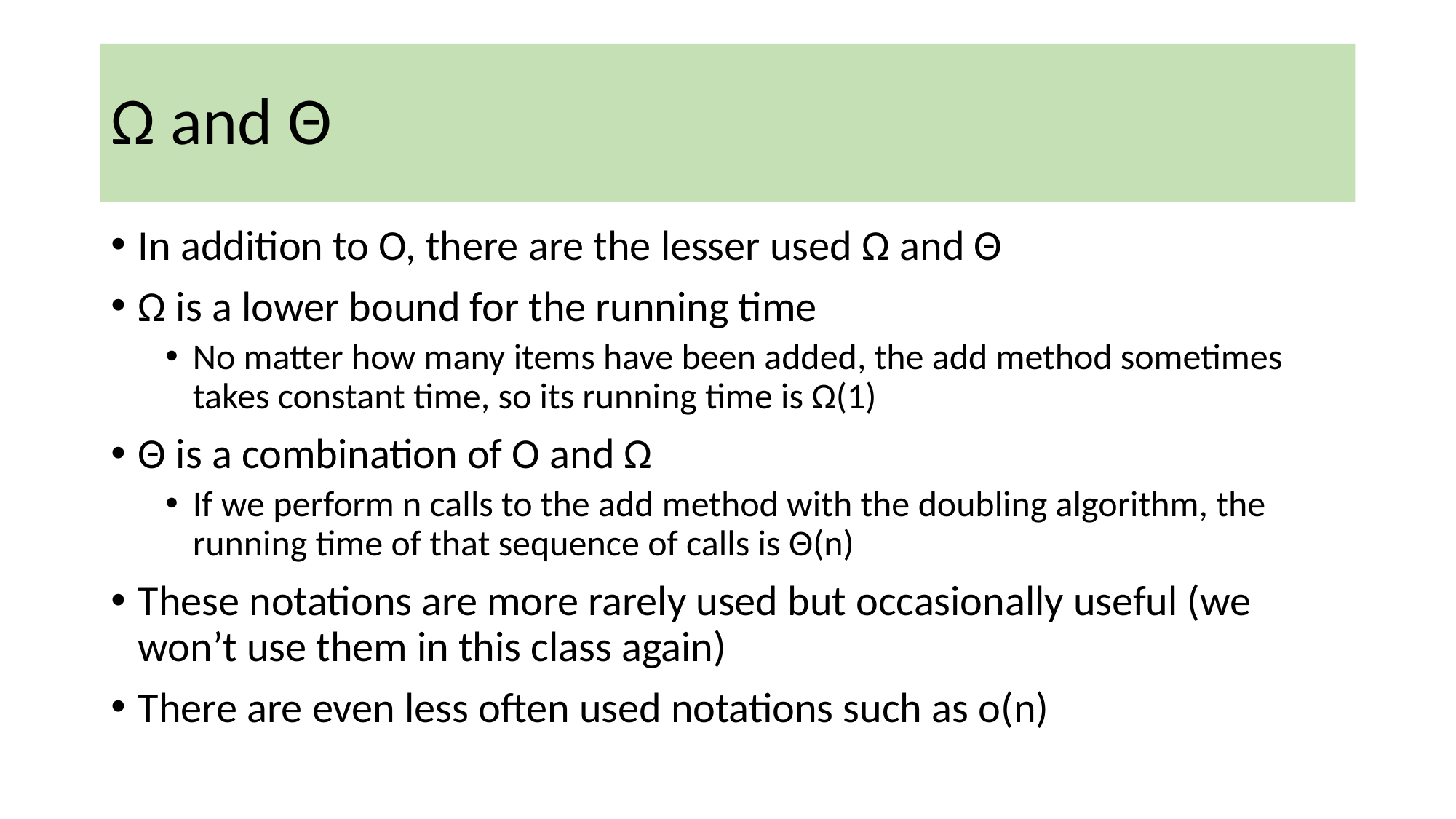

# Ω and Θ
In addition to O, there are the lesser used Ω and Θ
Ω is a lower bound for the running time
No matter how many items have been added, the add method sometimes takes constant time, so its running time is Ω(1)
Θ is a combination of O and Ω
If we perform n calls to the add method with the doubling algorithm, the running time of that sequence of calls is Θ(n)
These notations are more rarely used but occasionally useful (we won’t use them in this class again)
There are even less often used notations such as o(n)